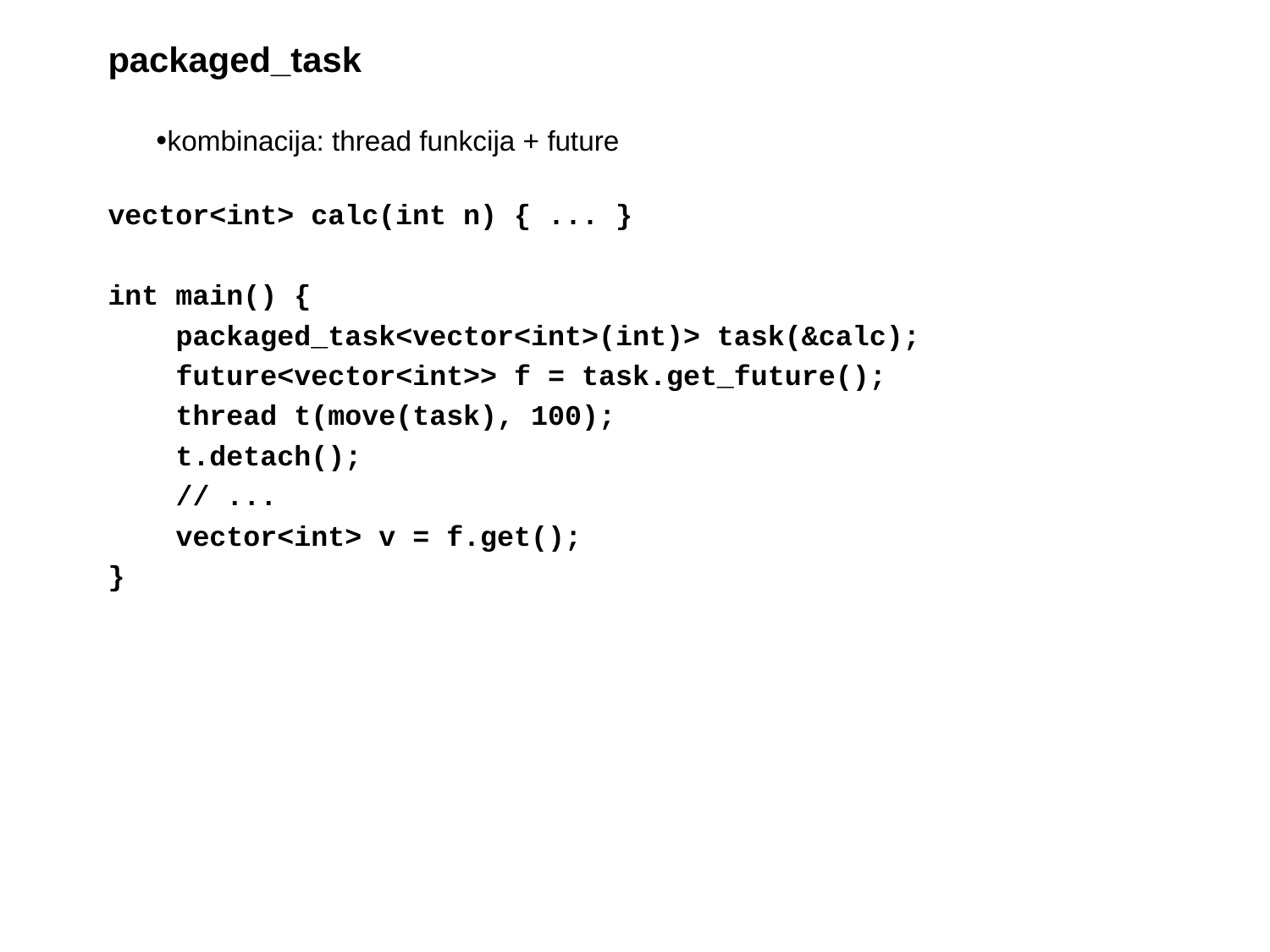

# packaged_task
kombinacija: thread funkcija + future
vector<int> calc(int n) { ... }

int main() {
    packaged_task<vector<int>(int)> task(&calc);
    future<vector<int>> f = task.get_future();
    thread t(move(task), 100);
    t.detach();
    // ...
    vector<int> v = f.get();
}